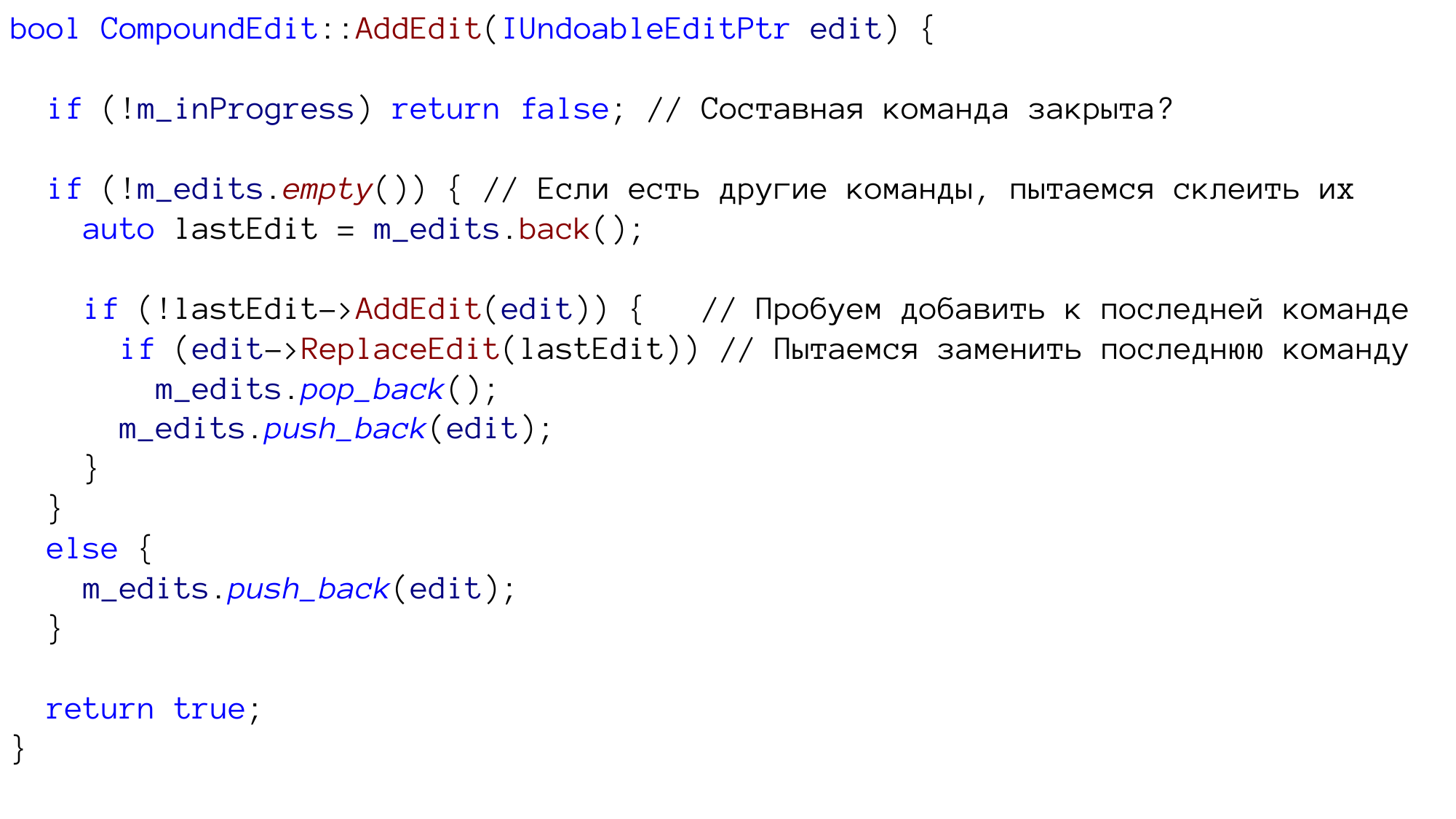

bool CompoundEdit::AddEdit(IUndoableEditPtr edit) {

  if (!m_inProgress) return false; // Составная команда закрыта?

  if (!m_edits.empty()) { // Если есть другие команды, пытаемся склеить их
    auto lastEdit = m_edits.back();

    if (!lastEdit->AddEdit(edit)) {   // Пробуем добавить к последней команде
      if (edit->ReplaceEdit(lastEdit)) // Пытаемся заменить последнюю команду
        m_edits.pop_back();
      m_edits.push_back(edit);
    }
  }
  else {
    m_edits.push_back(edit);
  }

  return true;
}